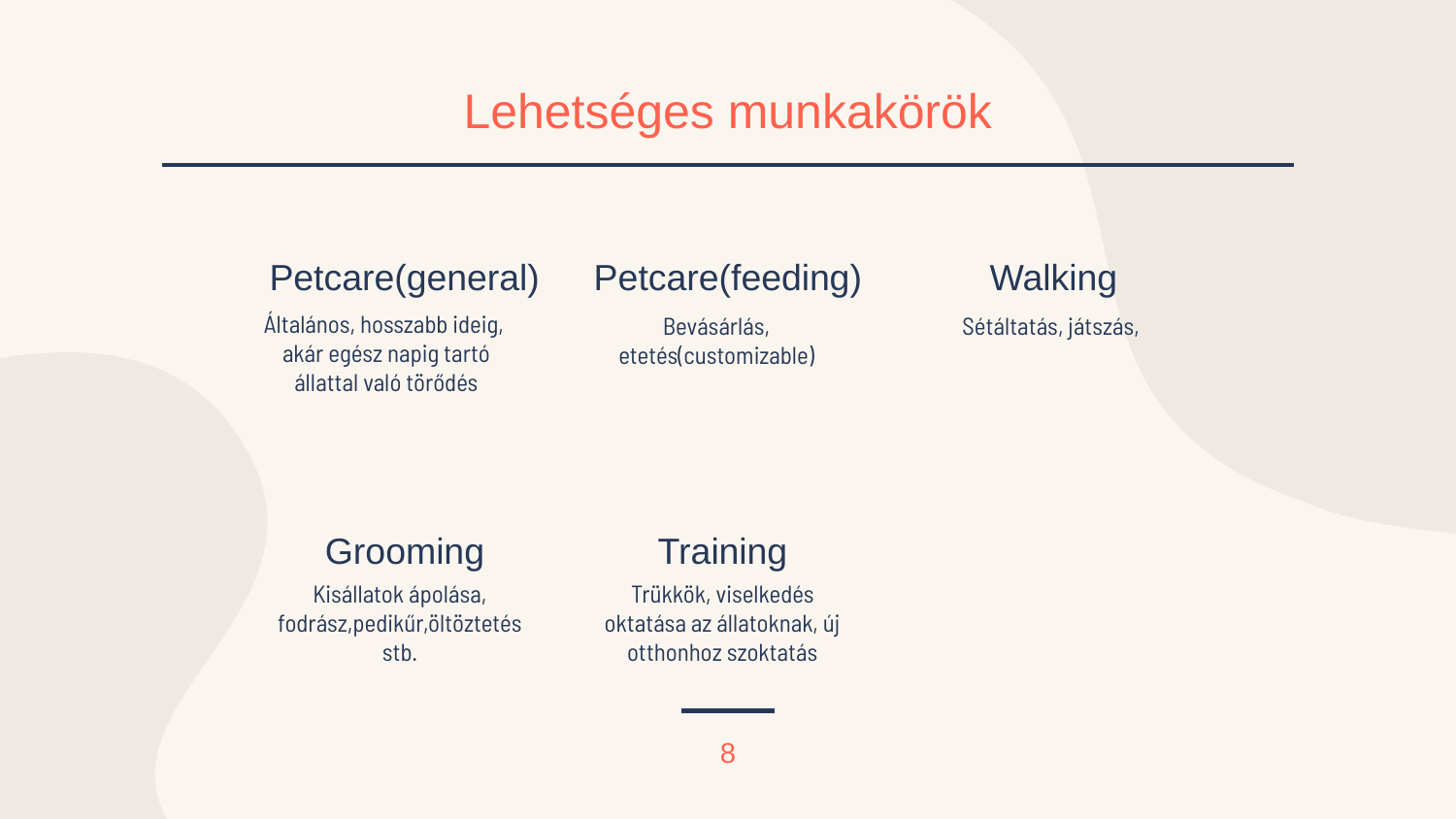

# Lehetséges munkakörök
Petcare(feeding)
Walking
Petcare(general)
Általános, hosszabb ideig,  akár egész napig tartó állattal való törődés
Bevásárlás, etetés(customizable)
Sétáltatás, játszás,
Training
Grooming
Kisállatok ápolása, fodrász,pedikűr,öltöztetés stb.
Trükkök, viselkedés oktatása az állatoknak, új otthonhoz szoktatás
8